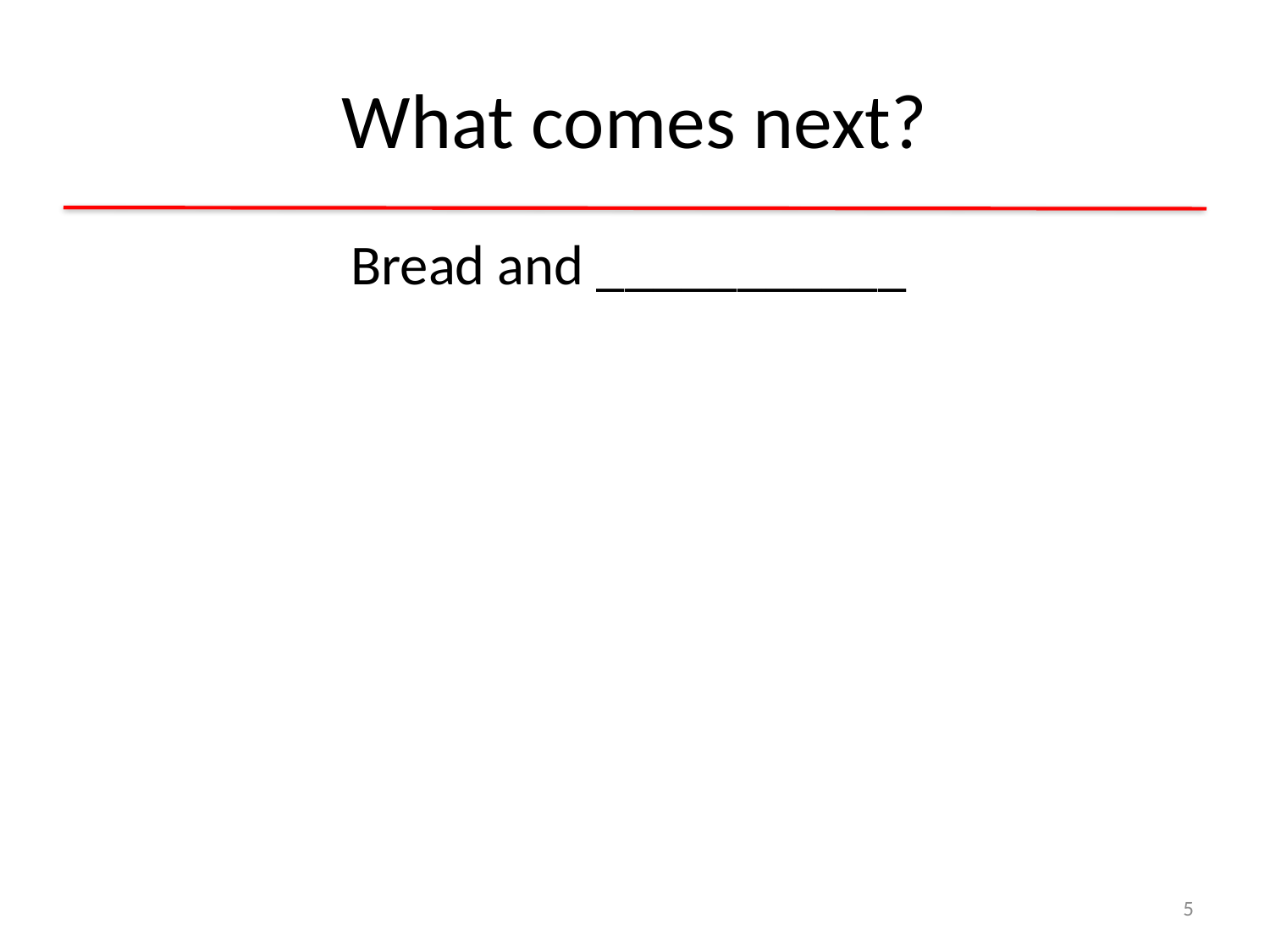

# What comes next?
Bread and ___________
5